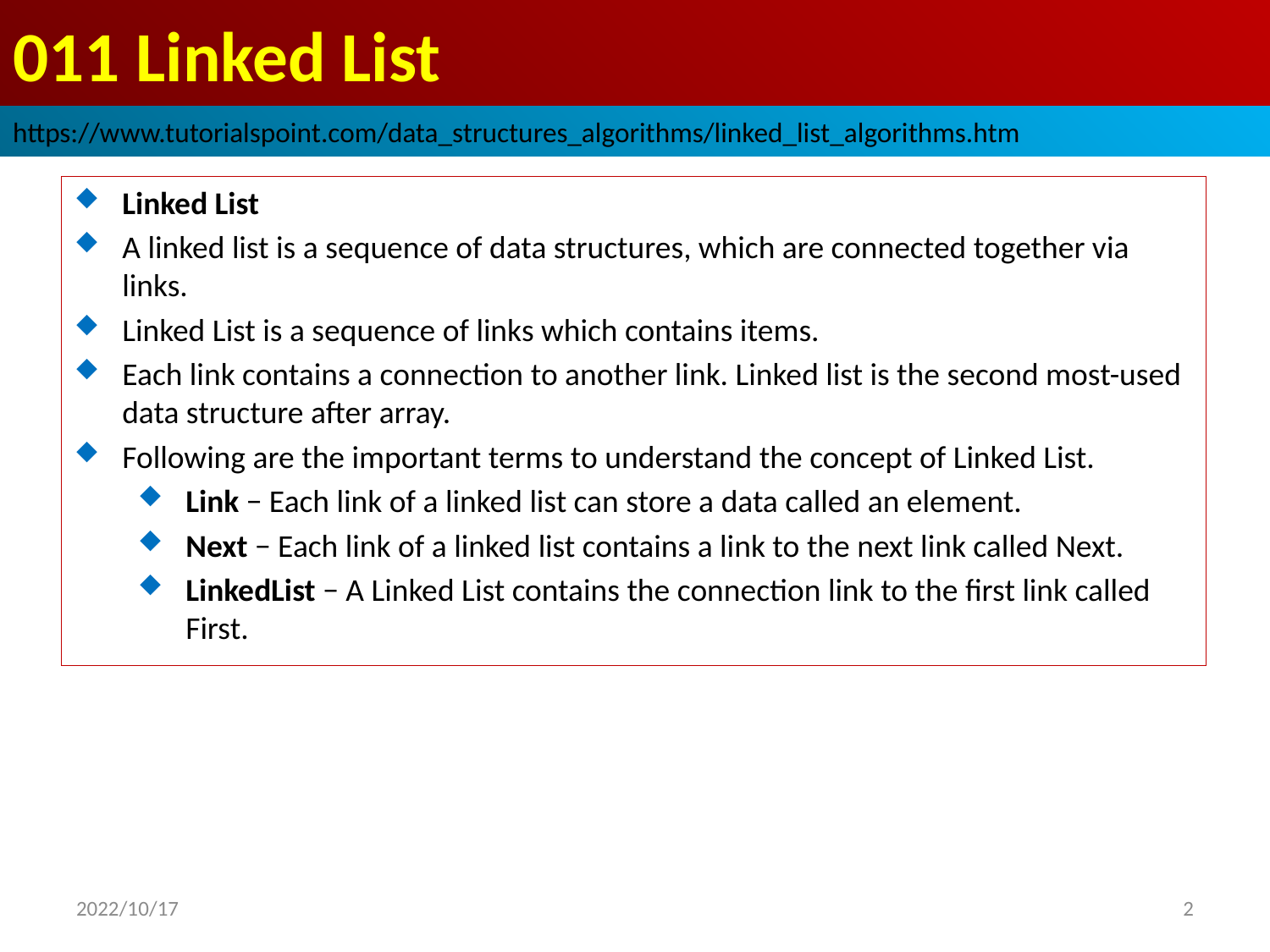

# 011 Linked List
https://www.tutorialspoint.com/data_structures_algorithms/linked_list_algorithms.htm
Linked List
A linked list is a sequence of data structures, which are connected together via links.
Linked List is a sequence of links which contains items.
Each link contains a connection to another link. Linked list is the second most-used data structure after array.
Following are the important terms to understand the concept of Linked List.
Link − Each link of a linked list can store a data called an element.
Next − Each link of a linked list contains a link to the next link called Next.
LinkedList − A Linked List contains the connection link to the first link called First.
2022/10/17
2